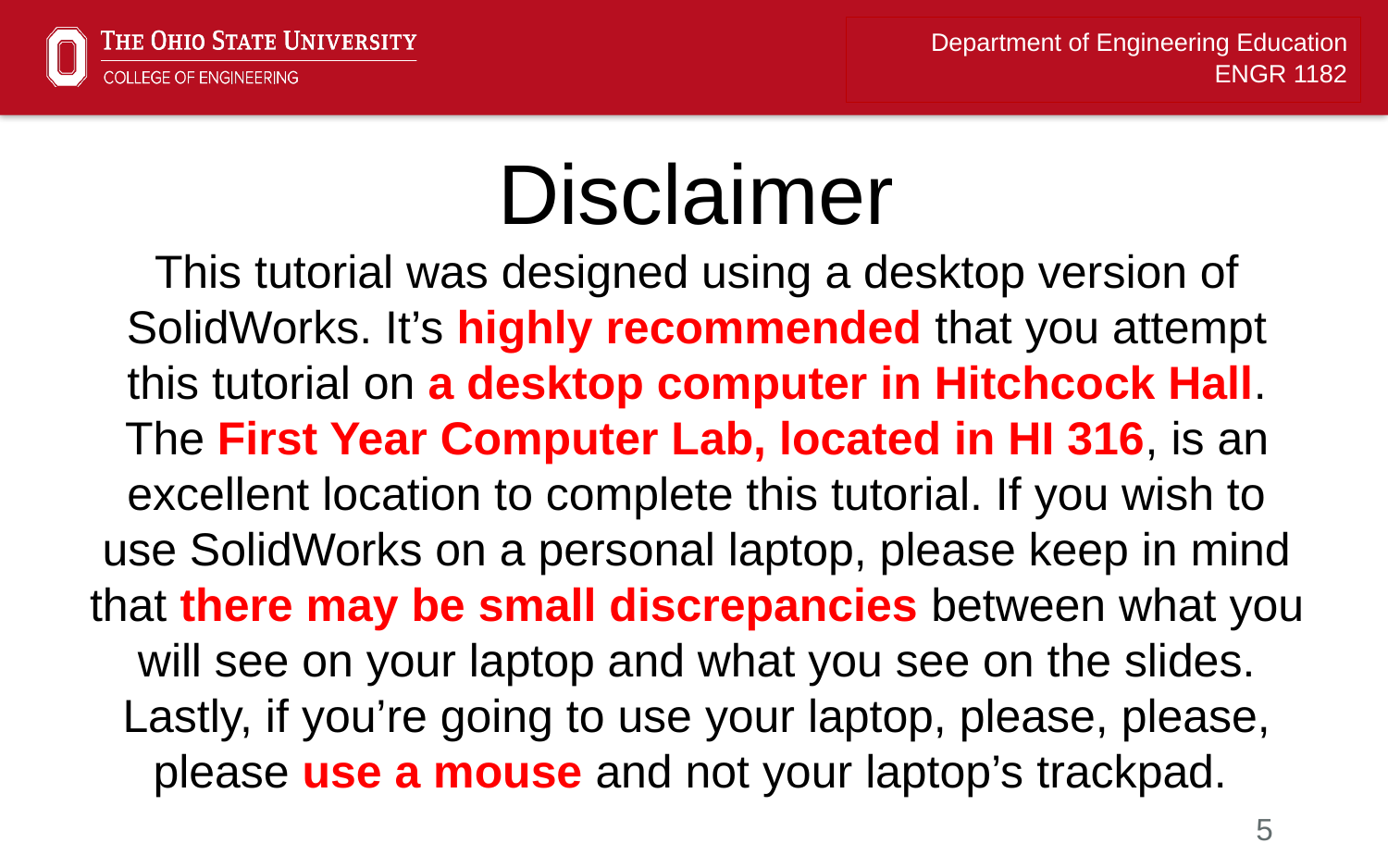

# Disclaimer
This tutorial was designed using a desktop version of SolidWorks. It’s highly recommended that you attempt this tutorial on a desktop computer in Hitchcock Hall. The First Year Computer Lab, located in HI 316, is an excellent location to complete this tutorial. If you wish to use SolidWorks on a personal laptop, please keep in mind that there may be small discrepancies between what you will see on your laptop and what you see on the slides. Lastly, if you’re going to use your laptop, please, please, please use a mouse and not your laptop’s trackpad.